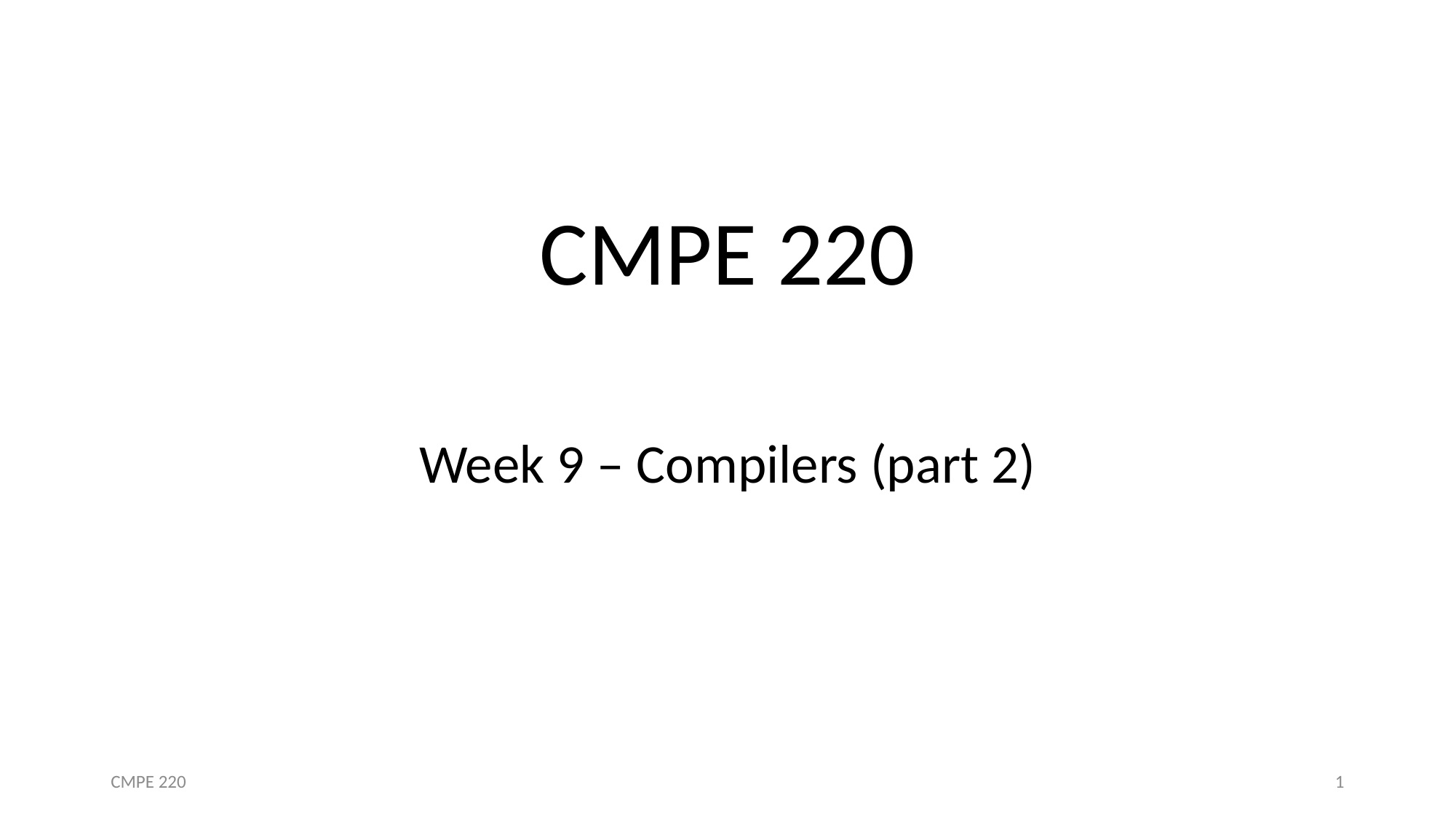

# CMPE 220
Week 9 – Compilers (part 2)

CMPE 220
1